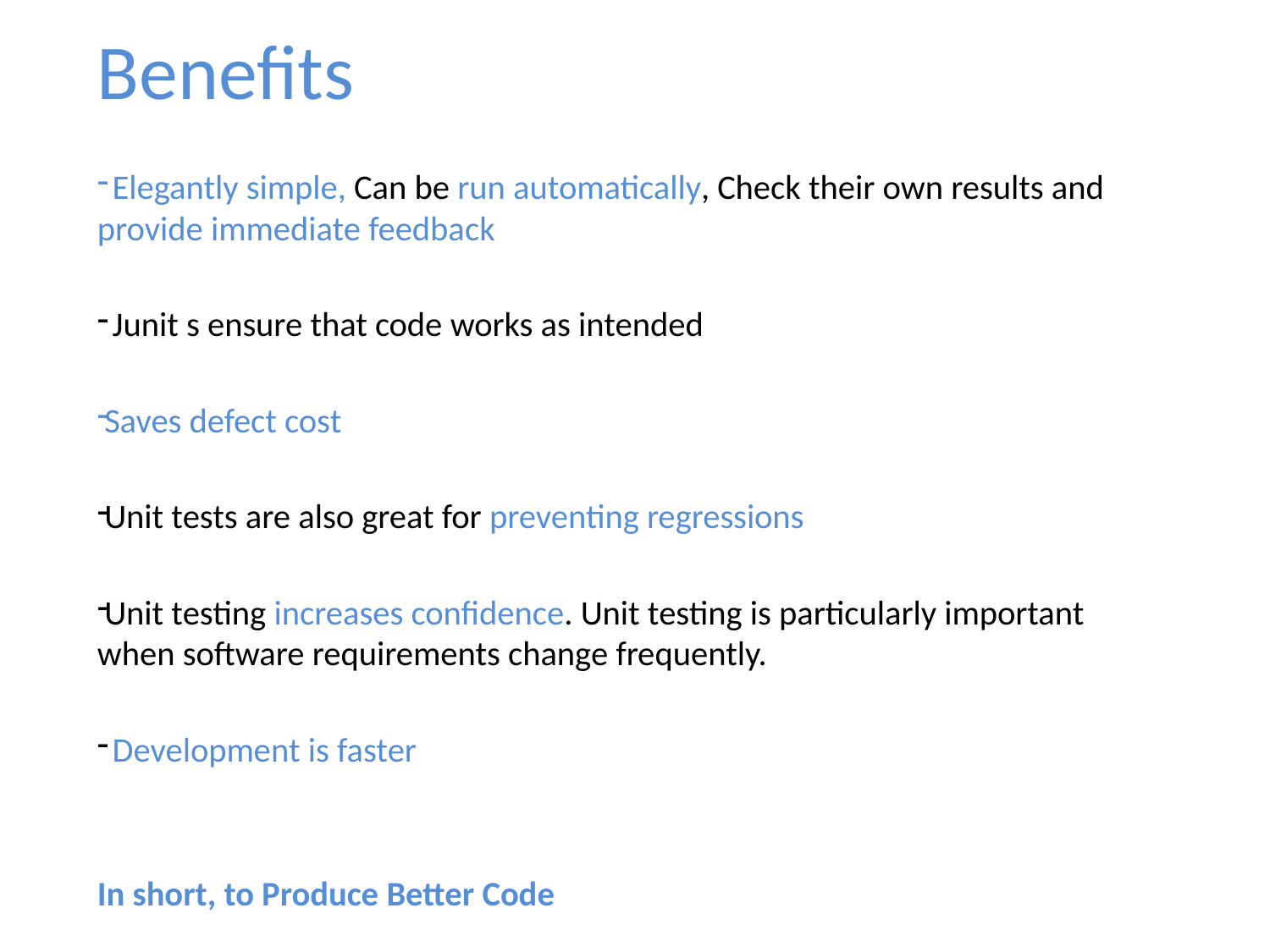

# Benefits
 Elegantly simple, Can be run automatically, Check their own results and provide immediate feedback

 Junit s ensure that code works as intended

Saves defect cost

Unit tests are also great for preventing regressions

Unit testing increases confidence. Unit testing is particularly important when software requirements change frequently.

 Development is faster

In short, to Produce Better Code